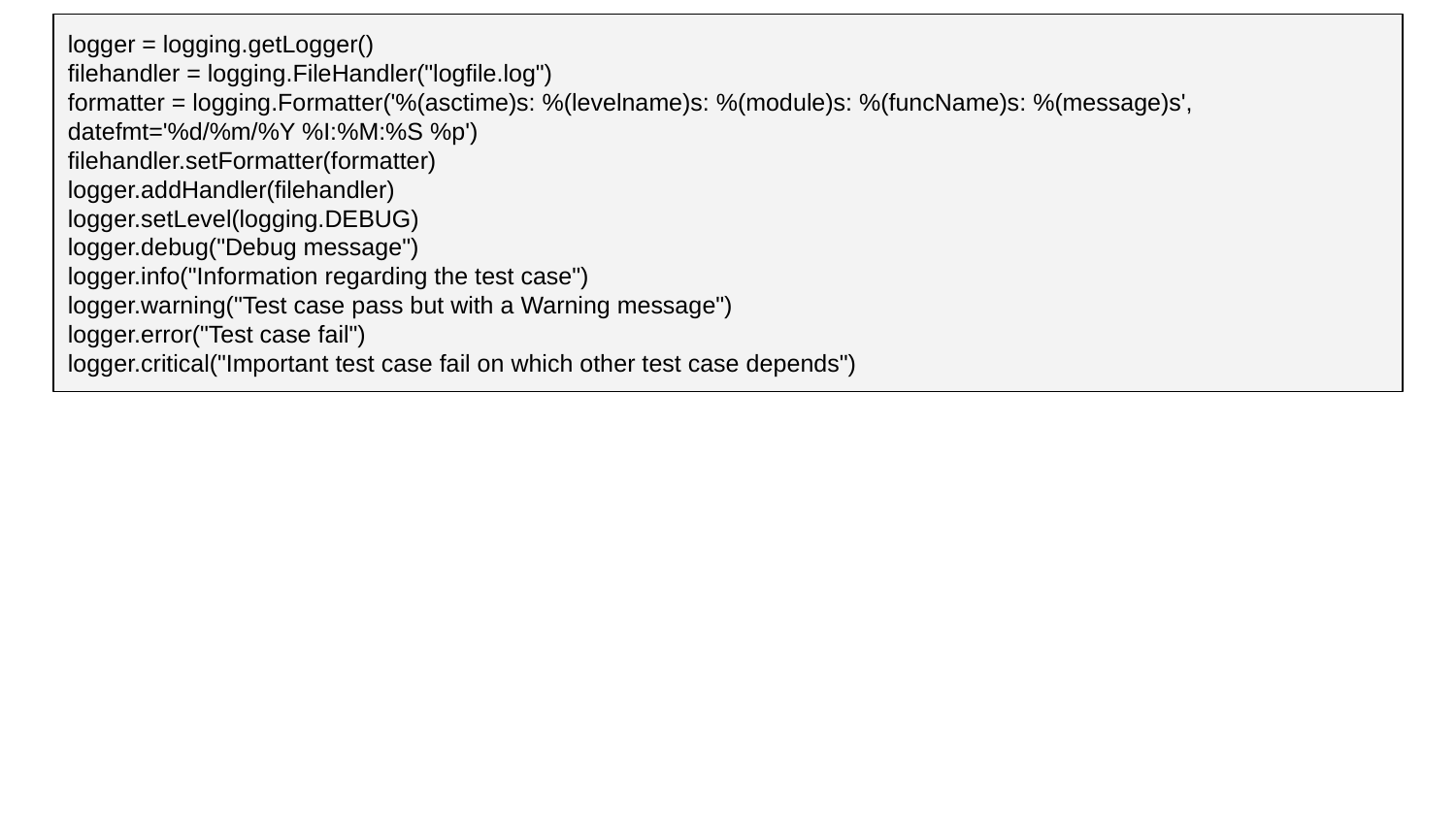

logger = logging.getLogger()
filehandler = logging.FileHandler("logfile.log")
formatter = logging.Formatter('%(asctime)s: %(levelname)s: %(module)s: %(funcName)s: %(message)s', datefmt='%d/%m/%Y %I:%M:%S %p')
filehandler.setFormatter(formatter)
logger.addHandler(filehandler)
logger.setLevel(logging.DEBUG)
logger.debug("Debug message")
logger.info("Information regarding the test case")
logger.warning("Test case pass but with a Warning message")
logger.error("Test case fail")
logger.critical("Important test case fail on which other test case depends")